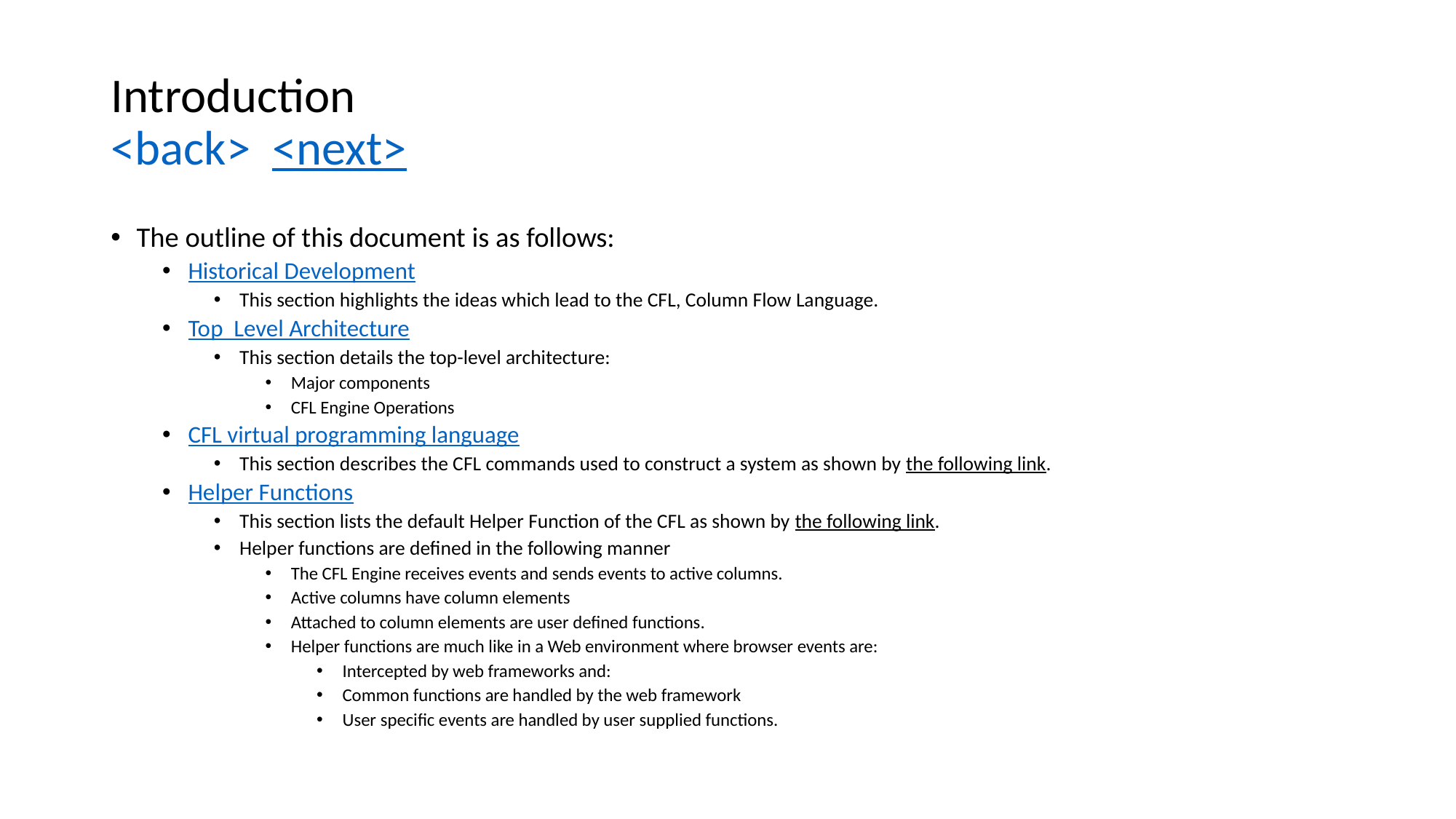

# Introduction <back>  <next>
The outline of this document is as follows:
Historical Development
This section highlights the ideas which lead to the CFL, Column Flow Language.
Top  Level Architecture
This section details the top-level architecture:
Major components
CFL Engine Operations
CFL virtual programming language
This section describes the CFL commands used to construct a system as shown by the following link.
Helper Functions
This section lists the default Helper Function of the CFL as shown by the following link.
Helper functions are defined in the following manner
The CFL Engine receives events and sends events to active columns.
Active columns have column elements
Attached to column elements are user defined functions.
Helper functions are much like in a Web environment where browser events are:
Intercepted by web frameworks and:
Common functions are handled by the web framework
User specific events are handled by user supplied functions.